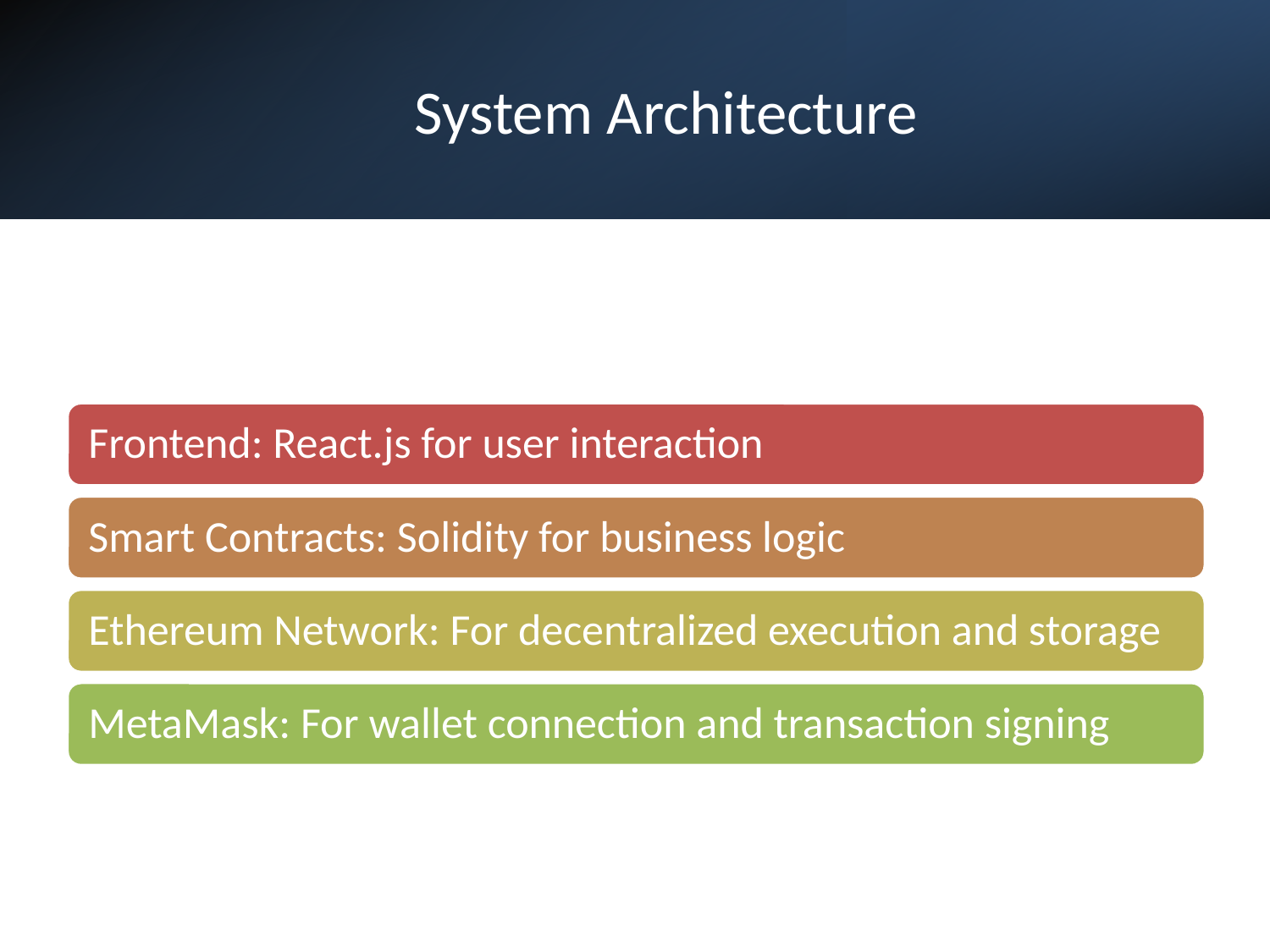

# System Architecture
Frontend: React.js for user interaction
Smart Contracts: Solidity for business logic
Ethereum Network: For decentralized execution and storage
MetaMask: For wallet connection and transaction signing